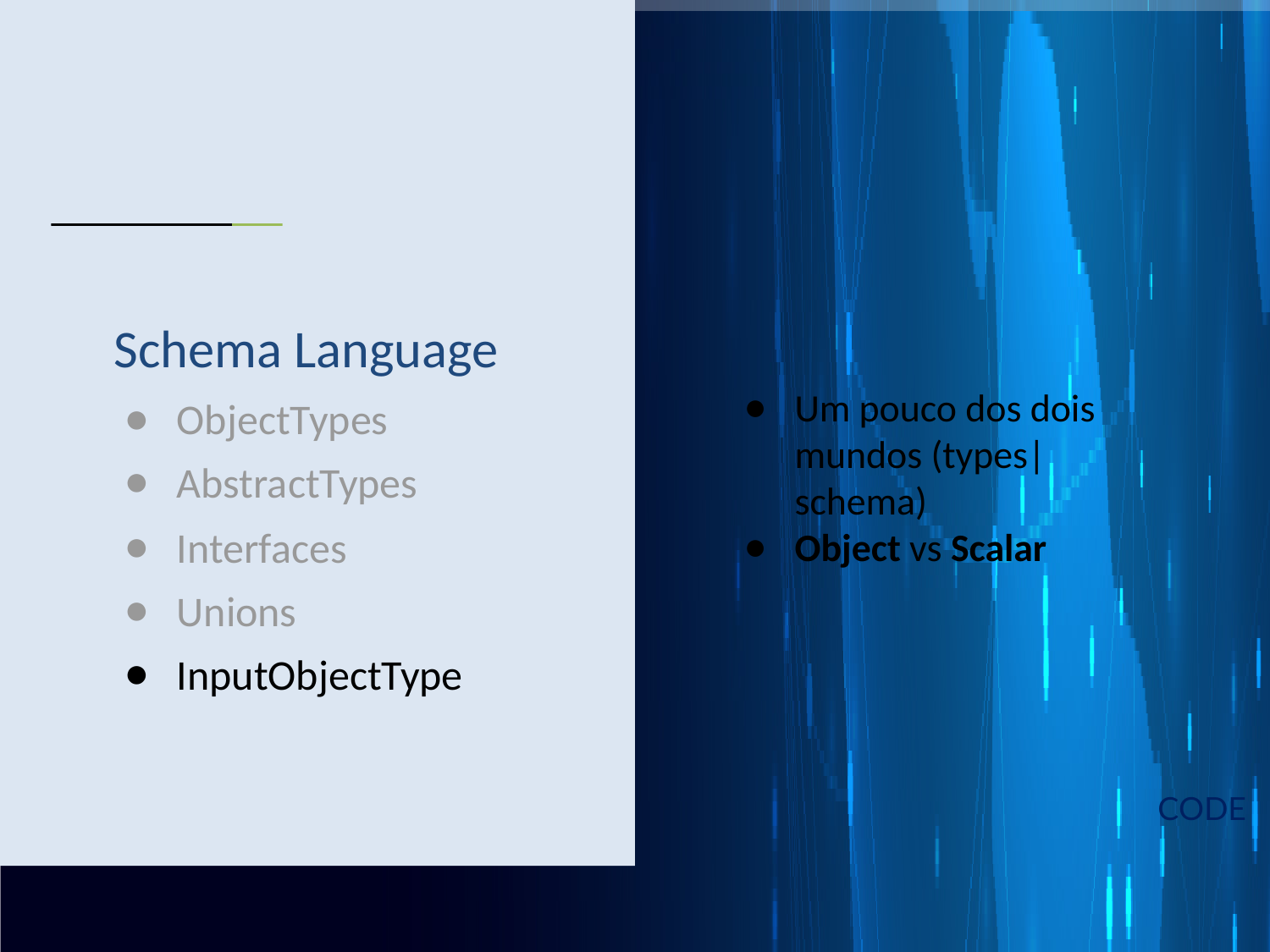

Um pouco dos dois mundos (types|schema)
Object vs Scalar
# Schema Language
ObjectTypes
AbstractTypes
Interfaces
Unions
InputObjectType
CODE